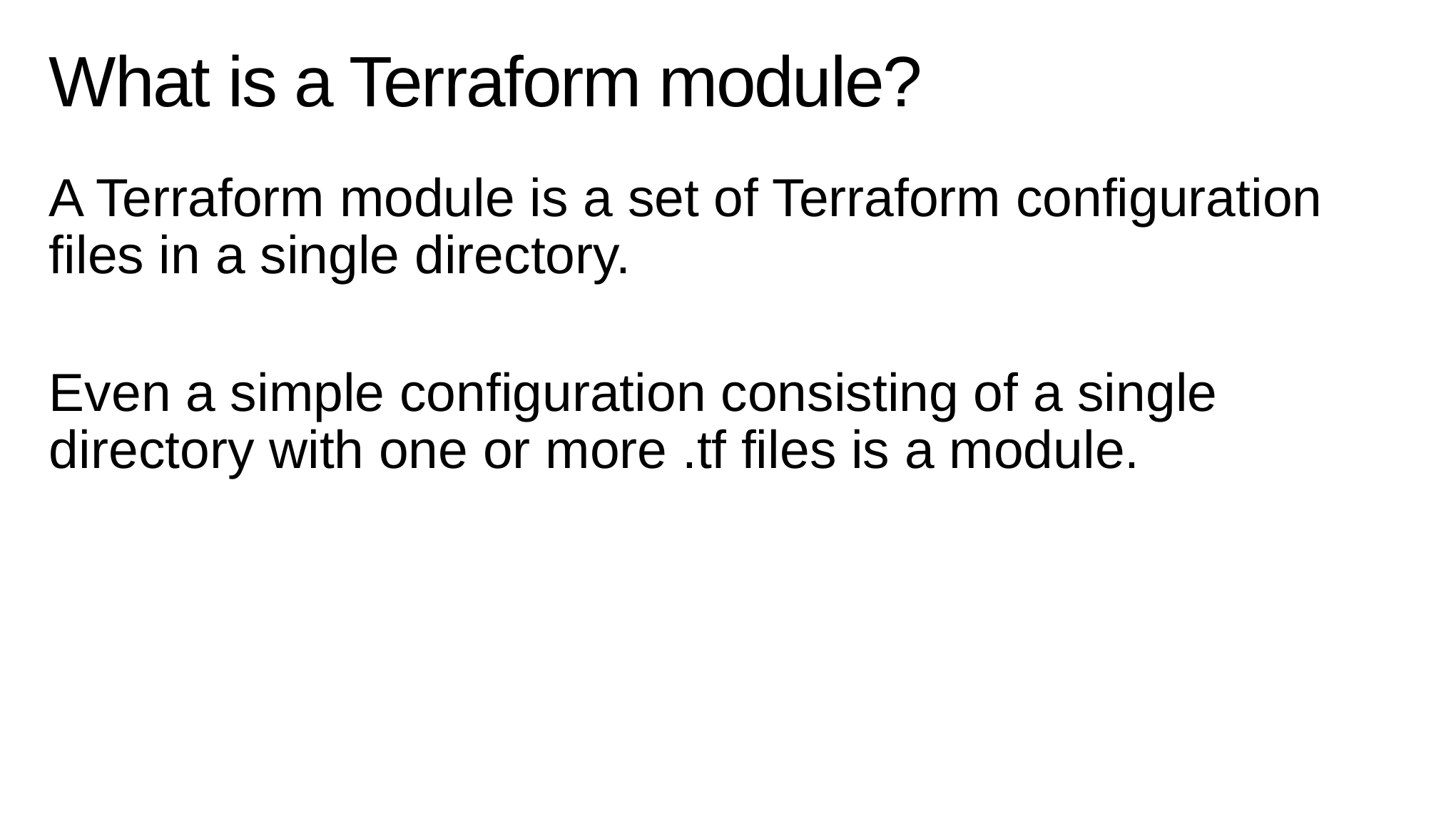

# What is a Terraform module?
A Terraform module is a set of Terraform configuration files in a single directory.

Even a simple configuration consisting of a single directory with one or more .tf files is a module.